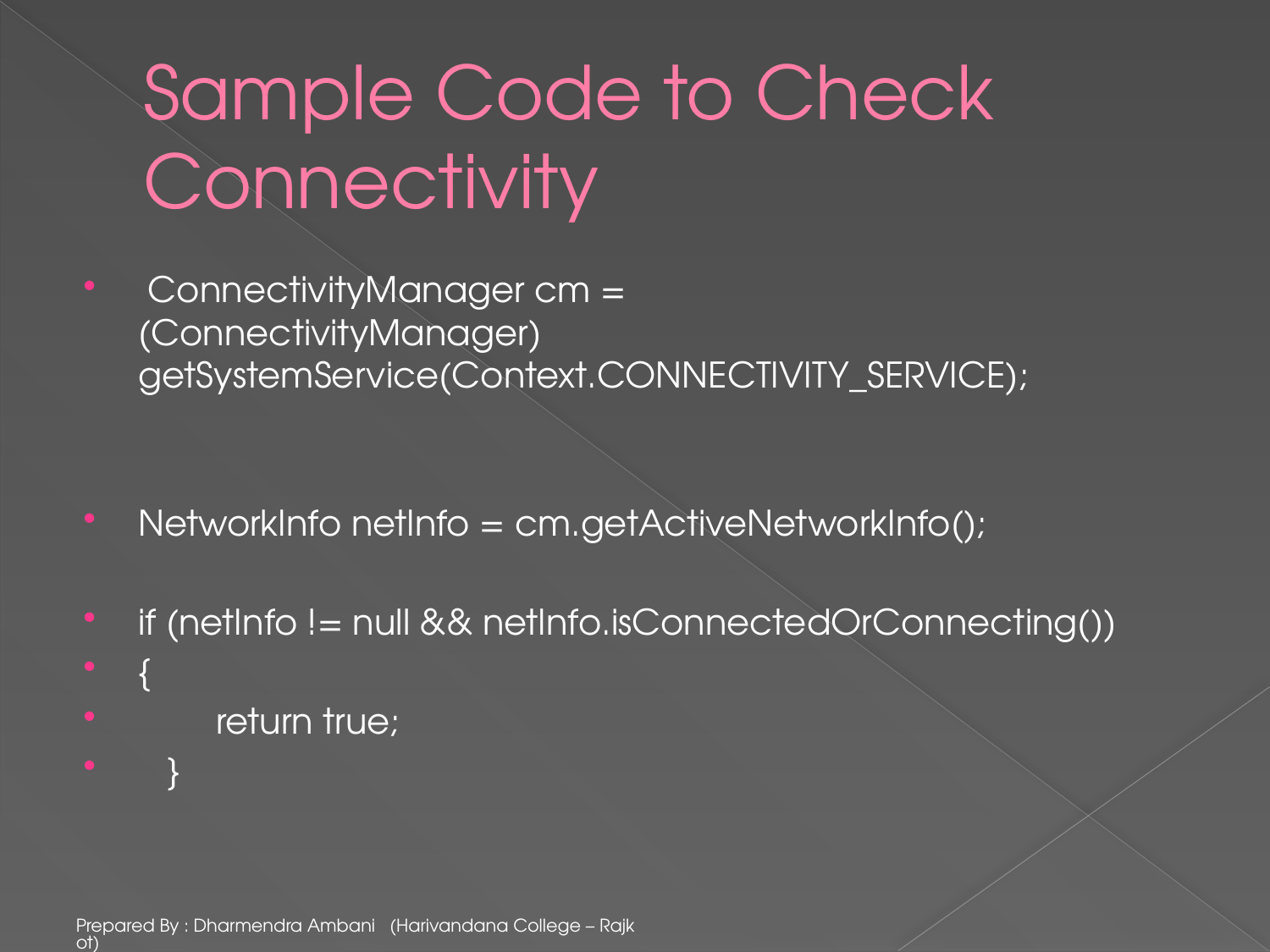

# Sample Code to Check Connectivity
 ConnectivityManager cm =				        (ConnectivityManager) getSystemService(Context.CONNECTIVITY_SERVICE);

NetworkInfo netInfo = cm.getActiveNetworkInfo();

if (netInfo != null && netInfo.isConnectedOrConnecting())
{
        return true;
   }
Prepared By : Dharmendra Ambani   (Harivandana College – Rajkot)